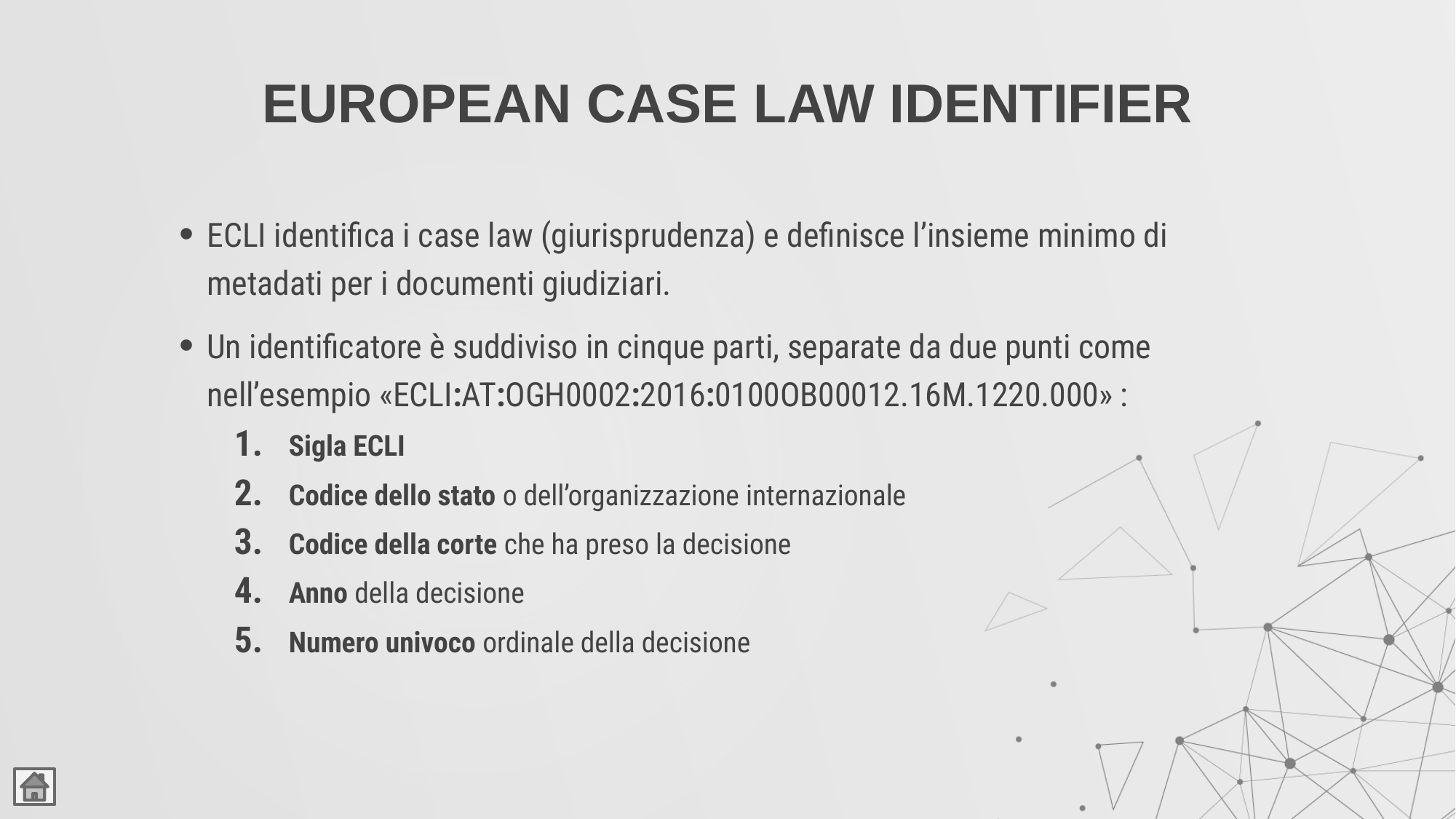

# EUROPEAN CASE LAW IDENTIFIER
ECLI identifica i case law (giurisprudenza) e definisce l’insieme minimo di metadati per i documenti giudiziari.
Un identificatore è suddiviso in cinque parti, separate da due punti come nell’esempio «ECLI:AT:OGH0002:2016:0100OB00012.16M.1220.000» :
Sigla ECLI
Codice dello stato o dell’organizzazione internazionale
Codice della corte che ha preso la decisione
Anno della decisione
Numero univoco ordinale della decisione